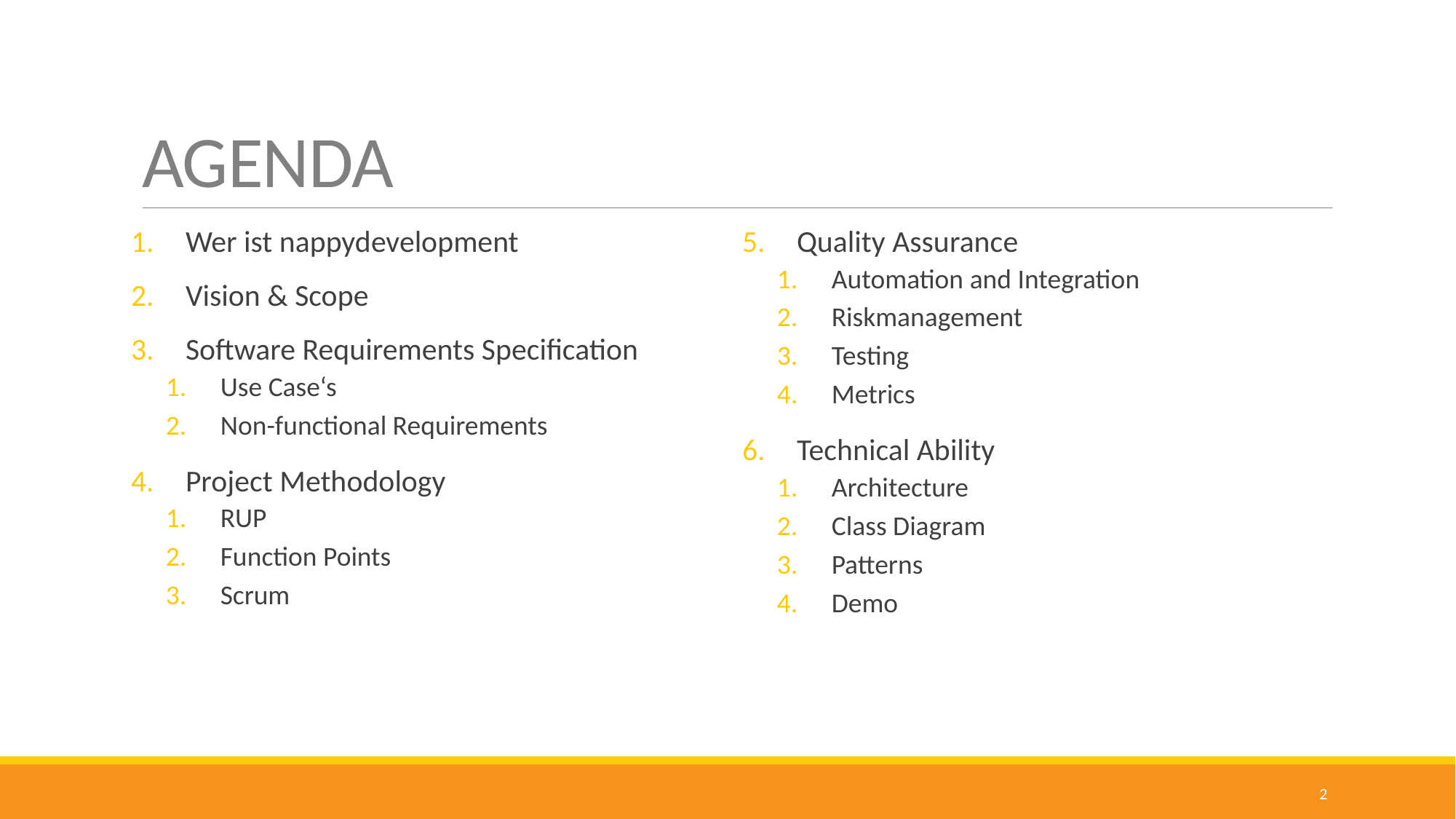

# AGENDA
Wer ist nappydevelopment
Vision & Scope
Software Requirements Specification
Use Case‘s
Non-functional Requirements
Project Methodology
RUP
Function Points
Scrum

Quality Assurance
Automation and Integration
Riskmanagement
Testing
Metrics
Technical Ability
Architecture
Class Diagram
Patterns
Demo

2